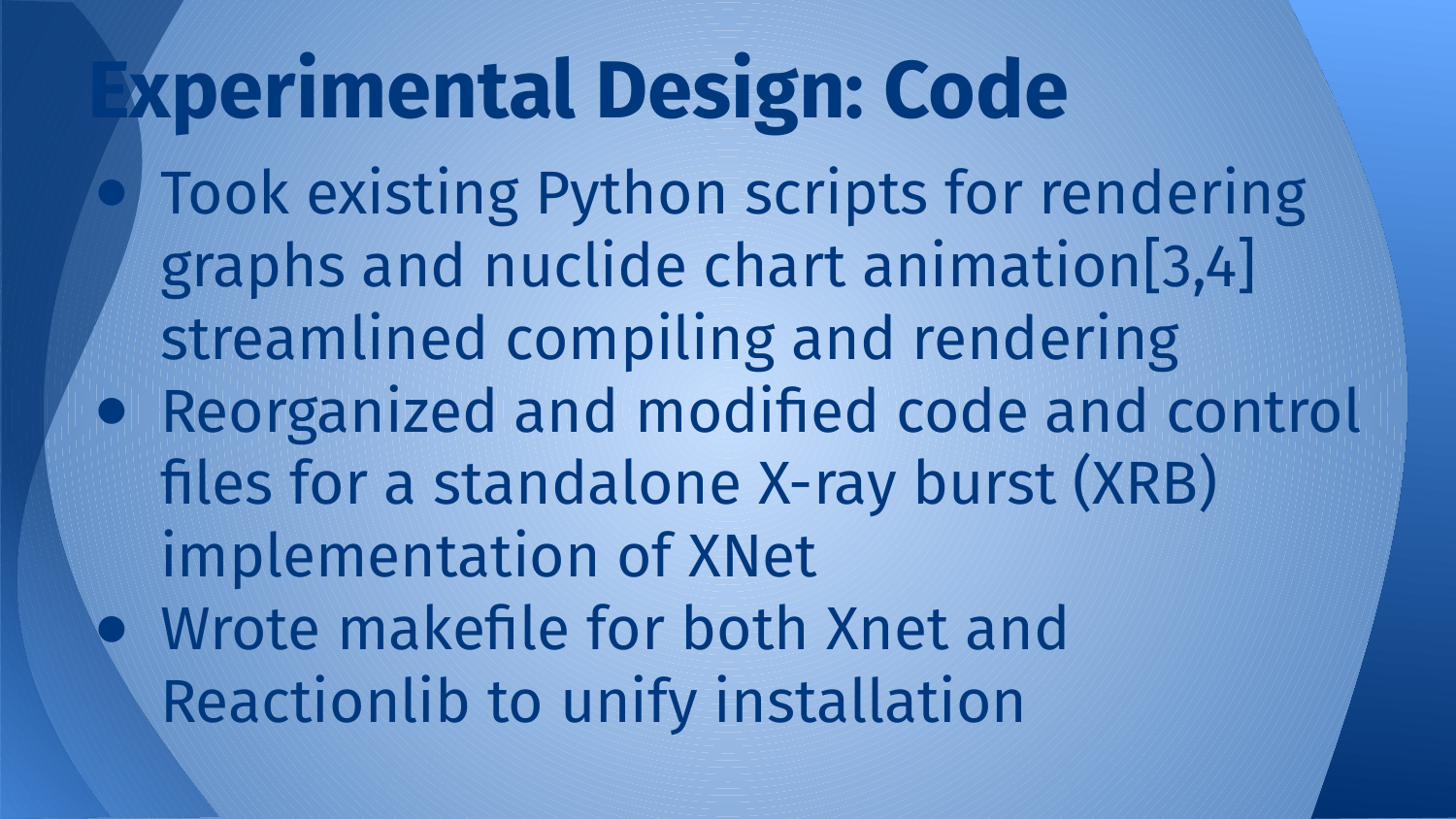

# Experimental Design: Code
Took existing Python scripts for rendering graphs and nuclide chart animation[3,4] streamlined compiling and rendering
Reorganized and modified code and control files for a standalone X-ray burst (XRB) implementation of XNet
Wrote makefile for both Xnet and Reactionlib to unify installation